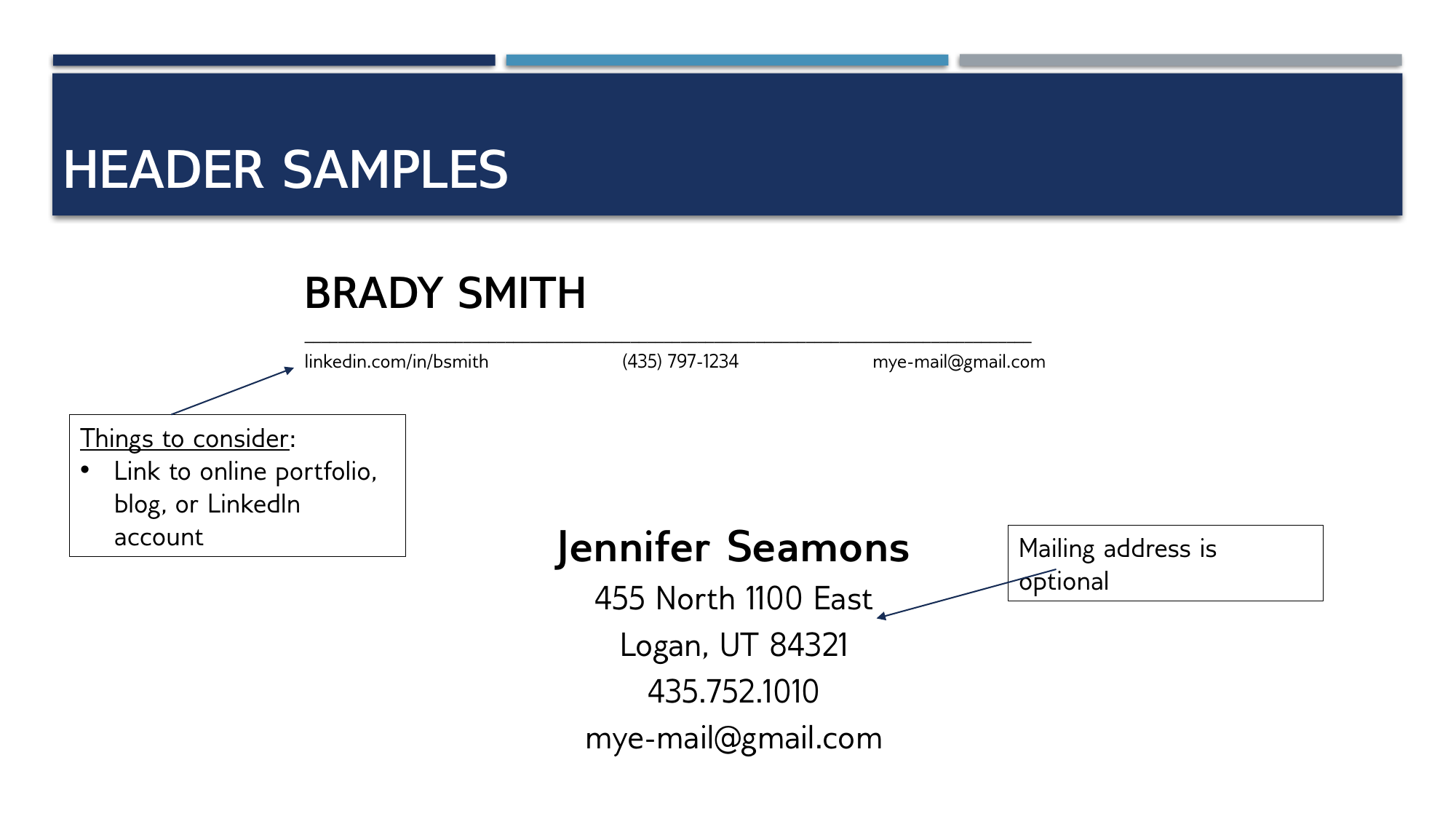

# Header samples
BRADY SMITH
_______________________________________________________________________________________
linkedin.com/in/bsmith                       (435) 797-1234                       mye-mail@gmail.com

Jennifer Seamons
455 North 1100 East
Logan, UT 84321
435.752.1010
mye-mail@gmail.com
Things to consider:
Link to online portfolio, blog, or LinkedIn account
Mailing address is optional